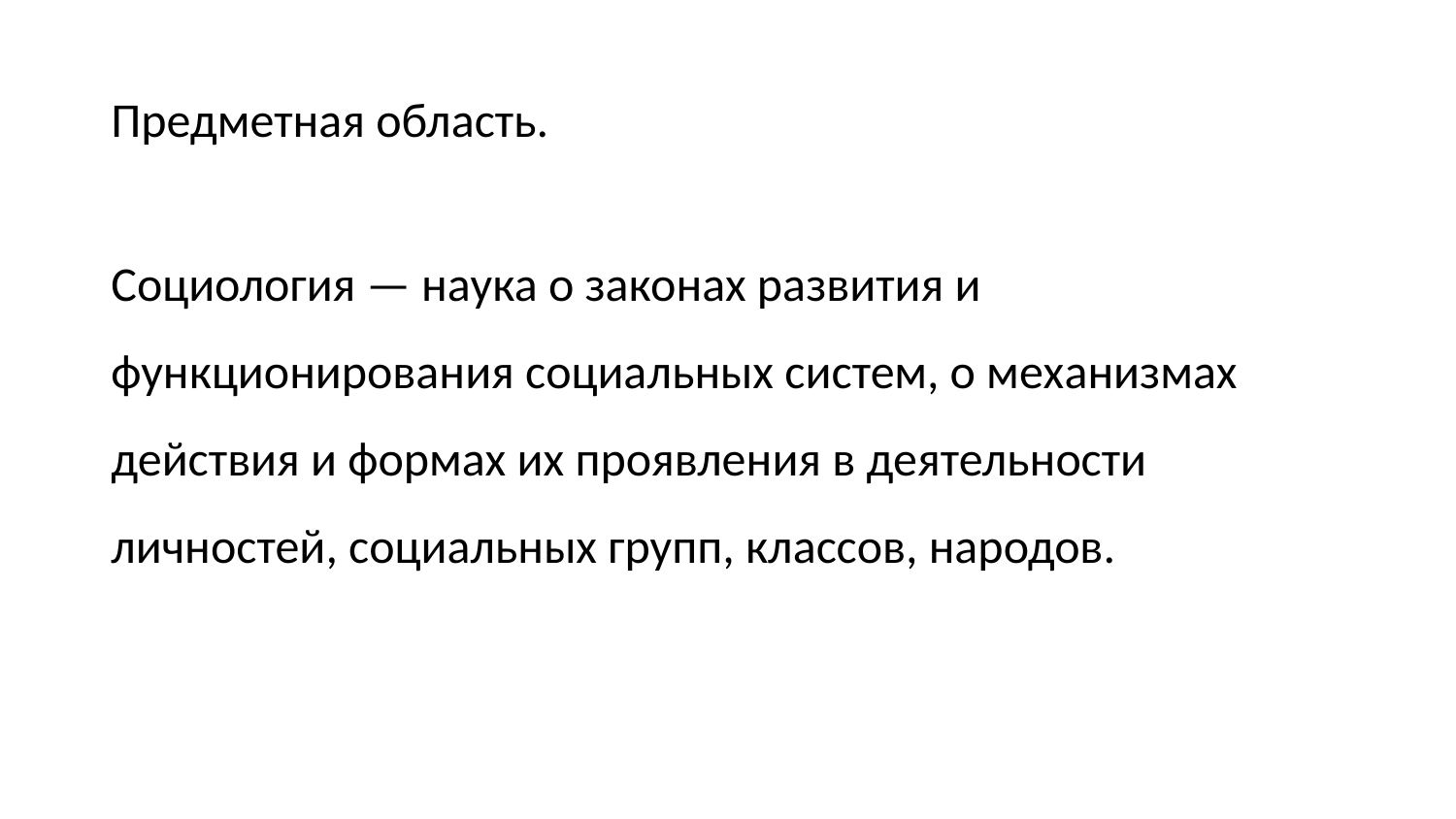

# Предметная область.
Социология — наука о законах развития и функционирования социальных систем, о механизмах действия и формах их проявления в деятельности личностей, социальных групп, классов, народов.